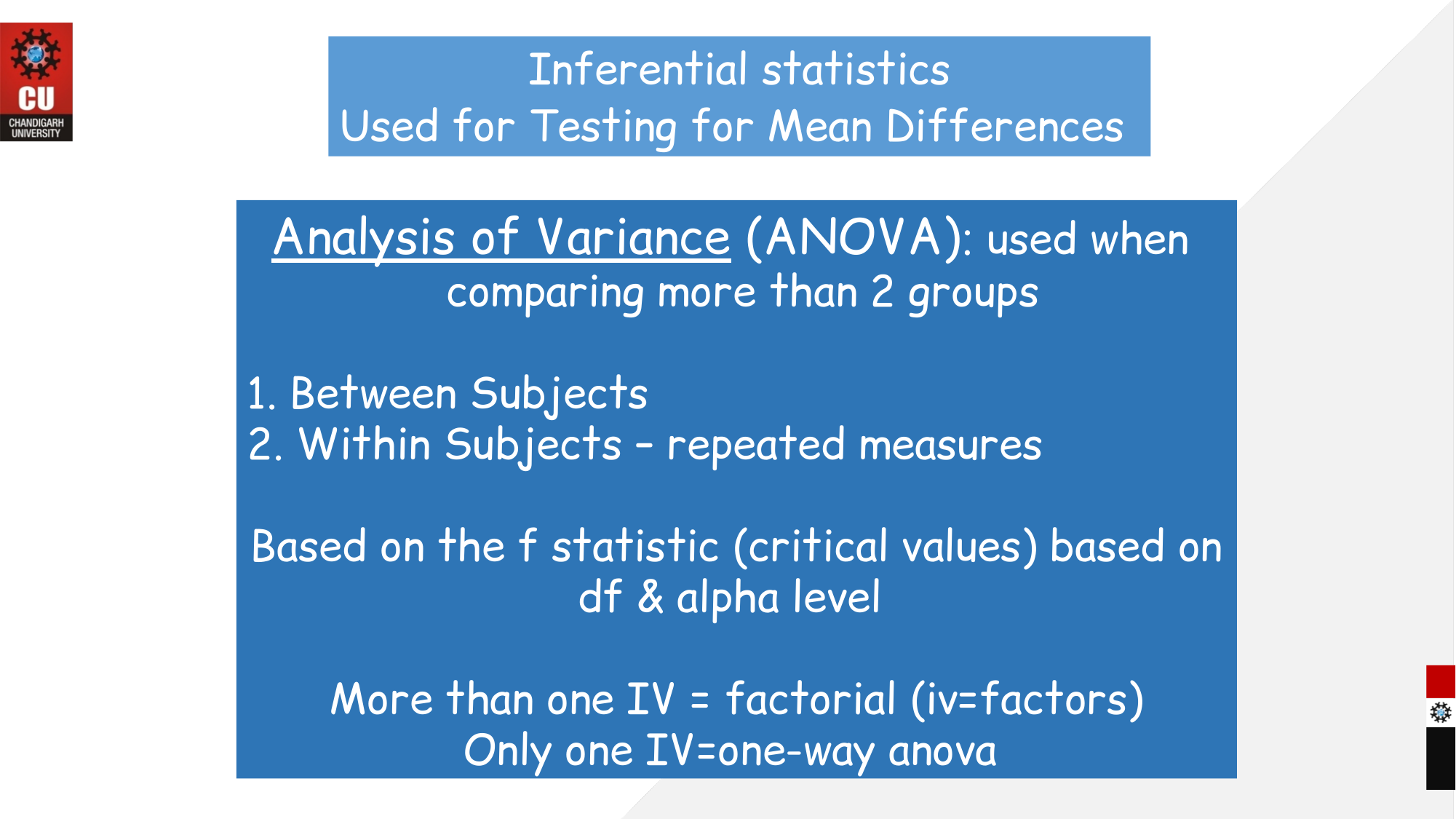

Inferential statistics
Used for Testing for Mean Differences
Analysis of Variance (ANOVA): used when
 comparing more than 2 groups

1. Between Subjects
2. Within Subjects – repeated measures

Based on the f statistic (critical values) based on
df & alpha level

More than one IV = factorial (iv=factors)
Only one IV=one-way anova